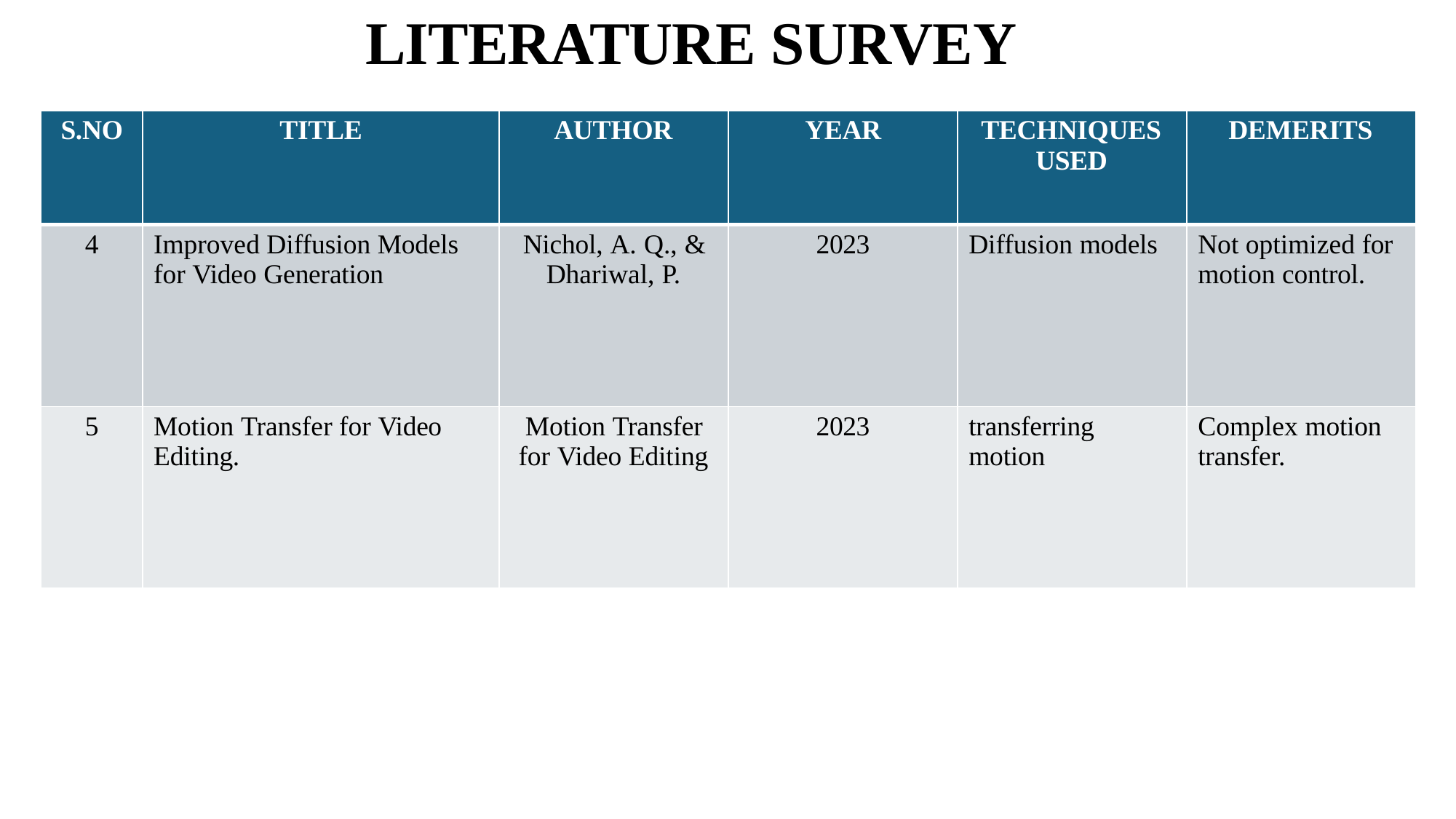

# LITERATURE SURVEY
| S.NO | TITLE | AUTHOR | YEAR | TECHNIQUES USED | DEMERITS |
| --- | --- | --- | --- | --- | --- |
| 4 | Improved Diffusion Models for Video Generation | Nichol, A. Q., & Dhariwal, P. | 2023 | Diffusion models | Not optimized for motion control. |
| 5 | Motion Transfer for Video Editing. | Motion Transfer for Video Editing | 2023 | transferring motion | Complex motion transfer. |